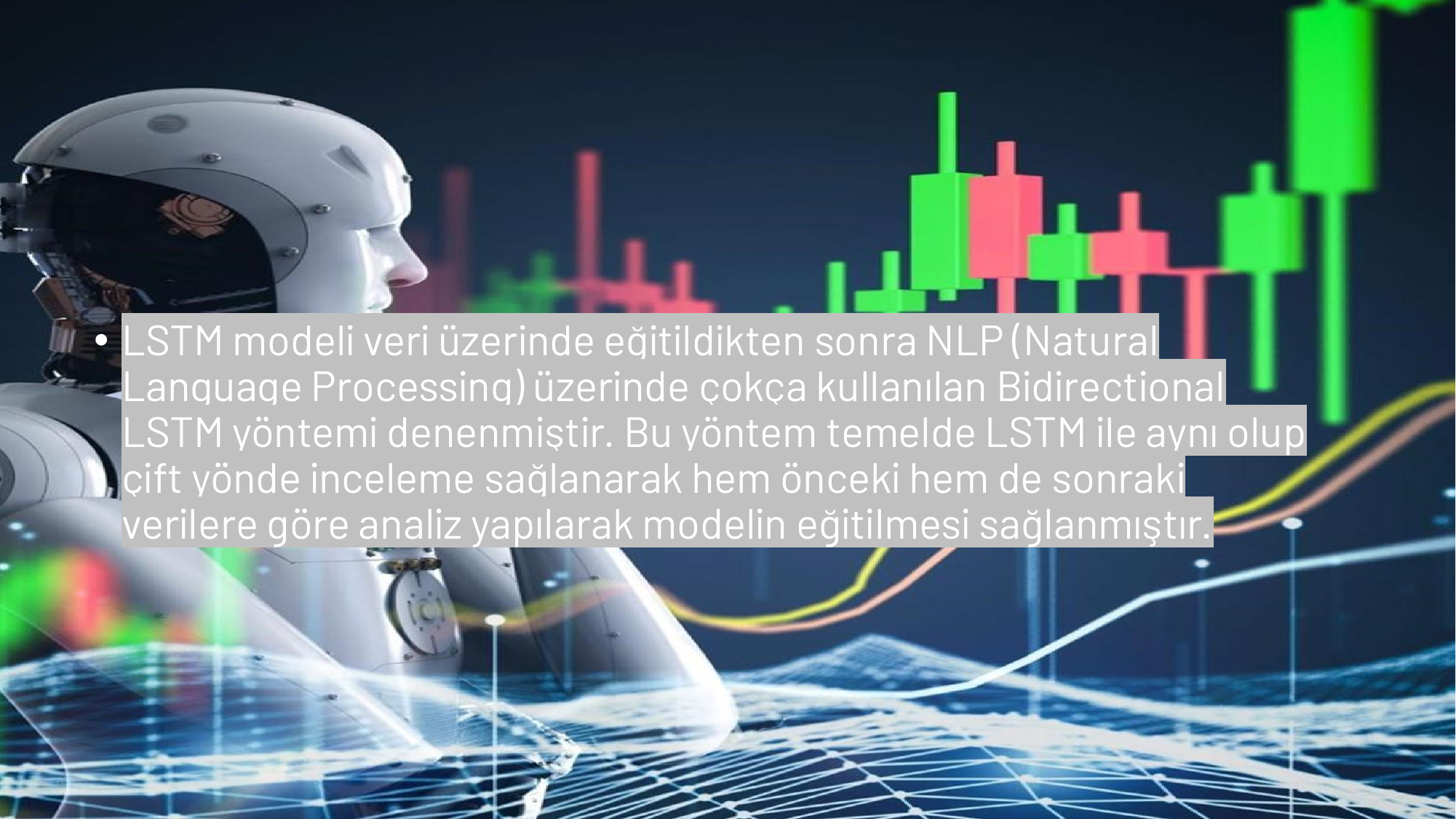

LSTM modeli veri üzerinde eğitildikten sonra NLP (Natural Language Processing) üzerinde çokça kullanılan Bidirectional LSTM yöntemi denenmiştir. Bu yöntem temelde LSTM ile aynı olup çift yönde inceleme sağlanarak hem önceki hem de sonraki verilere göre analiz yapılarak modelin eğitilmesi sağlanmıştır.